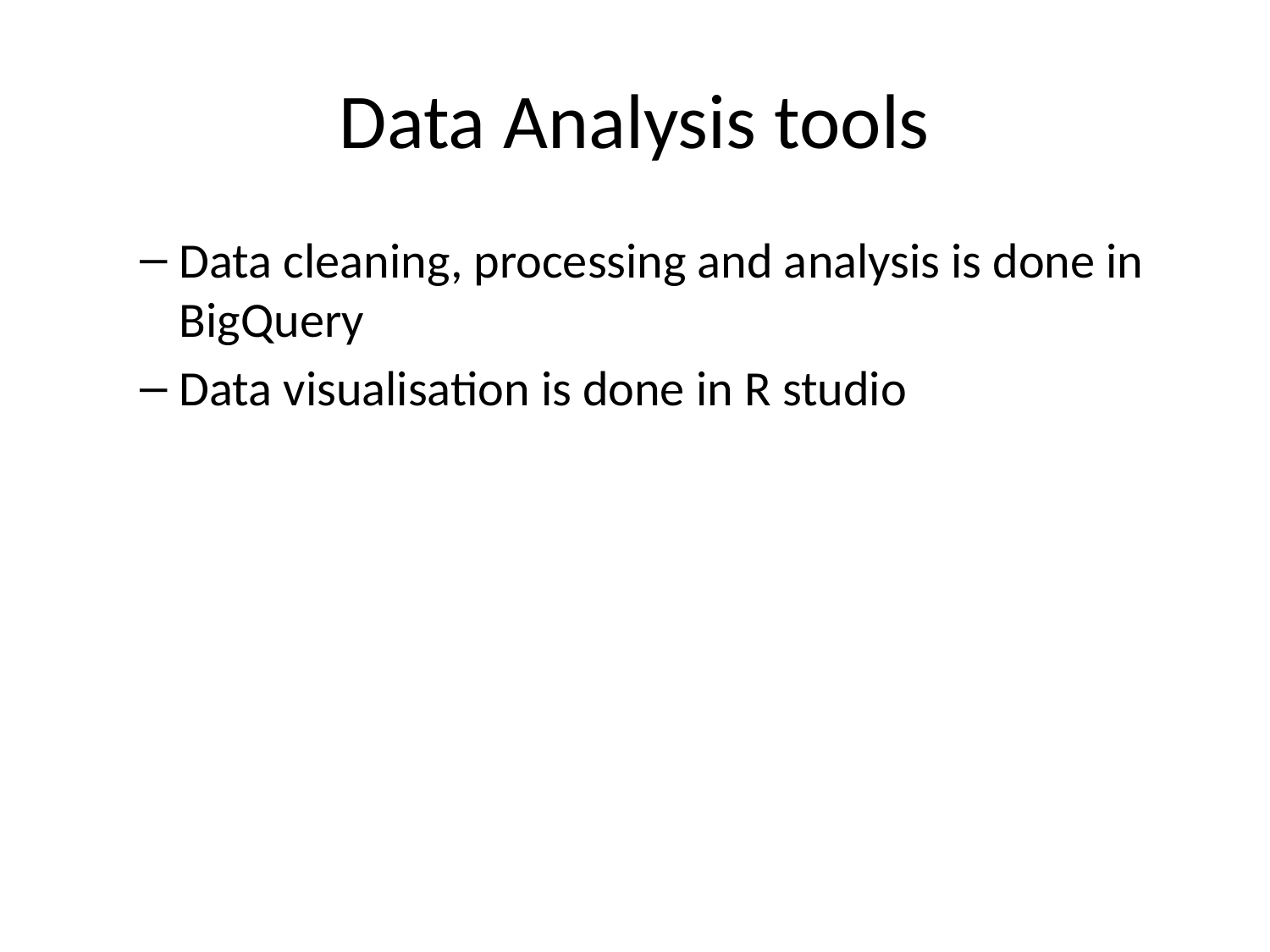

# Data Analysis tools
Data cleaning, processing and analysis is done in BigQuery
Data visualisation is done in R studio